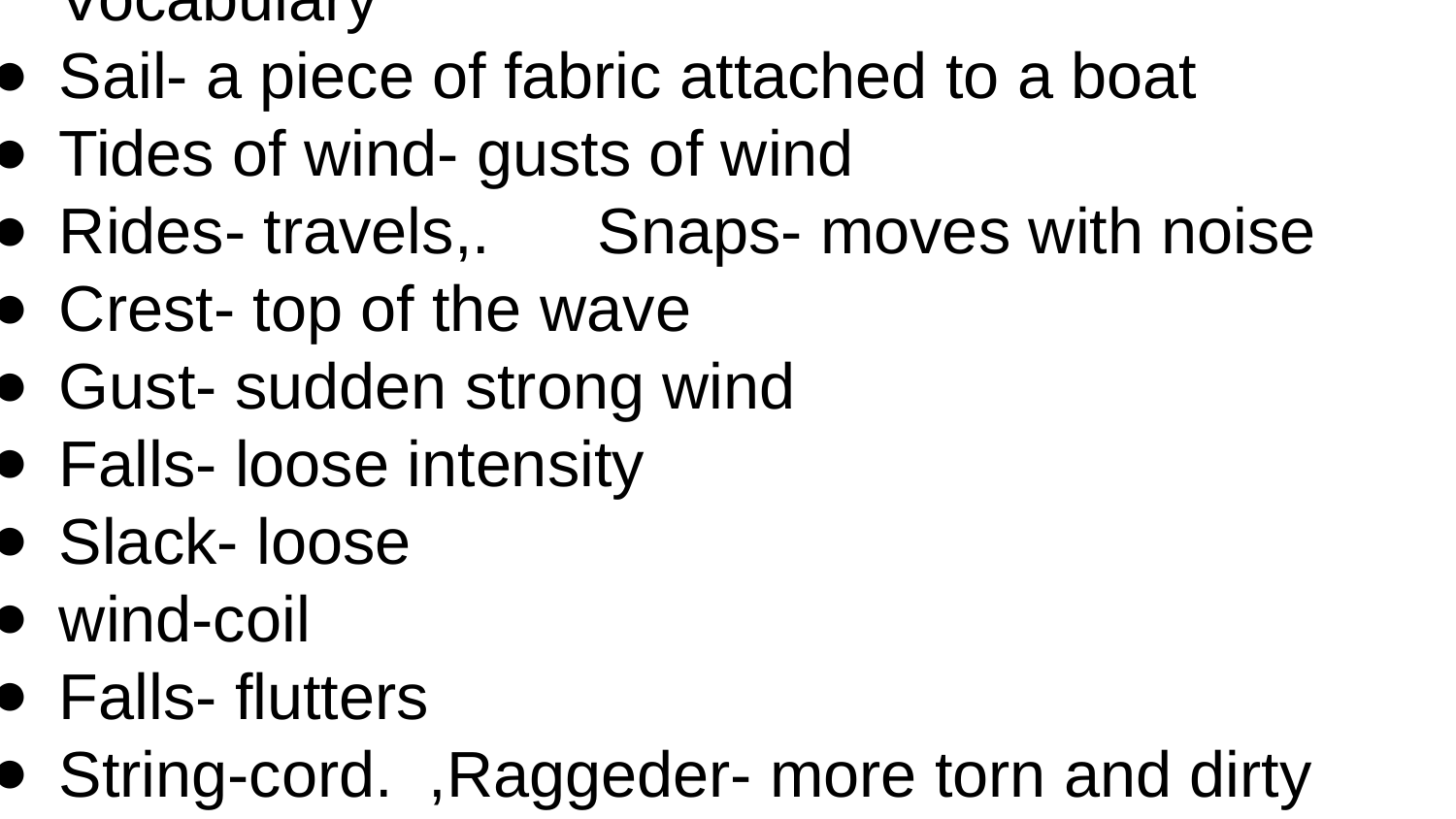

The Kite-Harry Behn
Vocabulary
Sail- a piece of fabric attached to a boat
Tides of wind- gusts of wind
Rides- travels,.      Snaps- moves with noise
Crest- top of the wave
Gust- sudden strong wind
Falls- loose intensity
Slack- loose
wind-coil
Falls- flutters
String-cord.  ,Raggeder- more torn and dirty